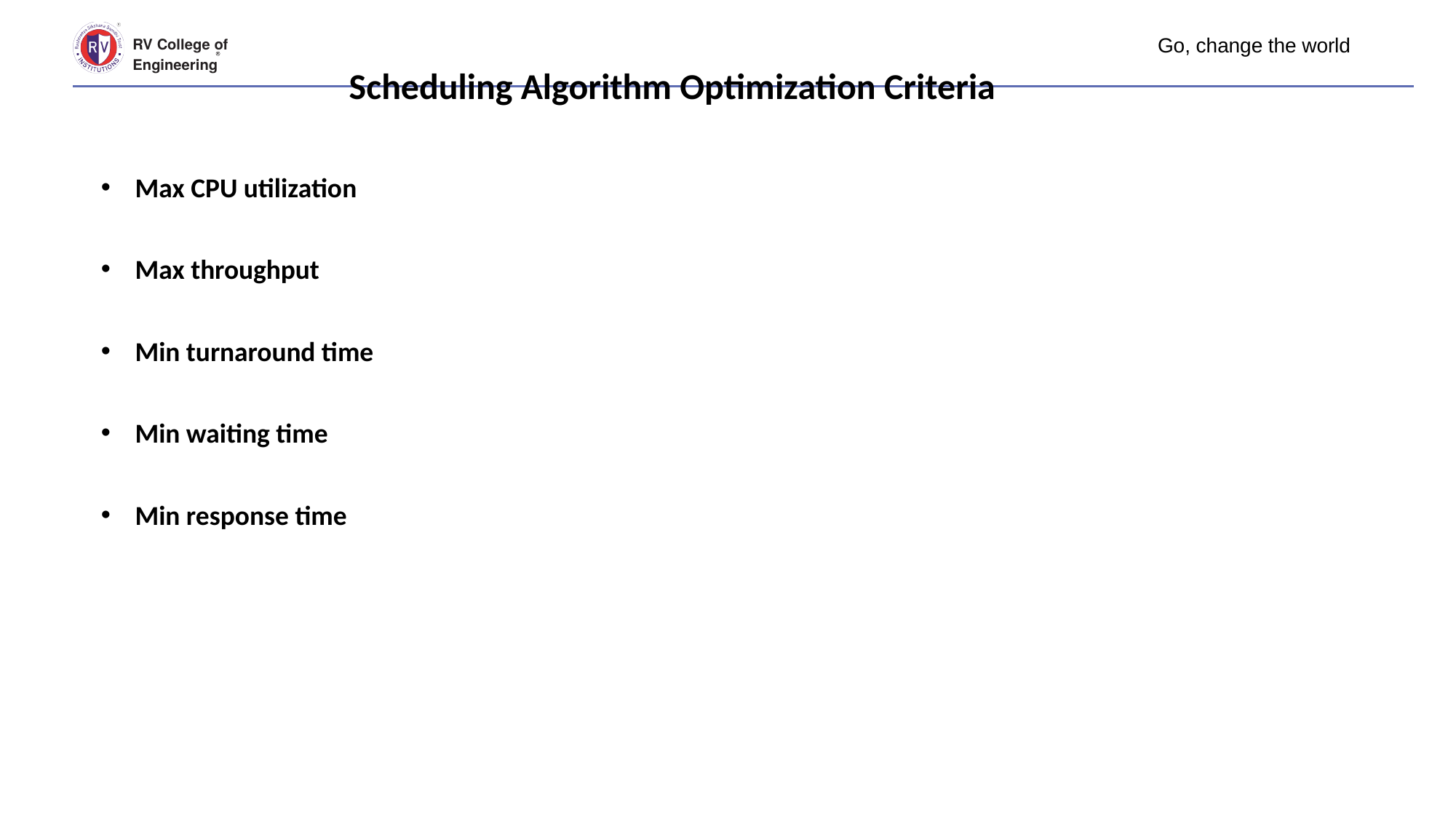

Scheduling Algorithm Optimization Criteria

# Go, change the world
RV College of
Engineering

Max CPU utilization
Max throughput
Min turnaround time
Min waiting time
Min response time